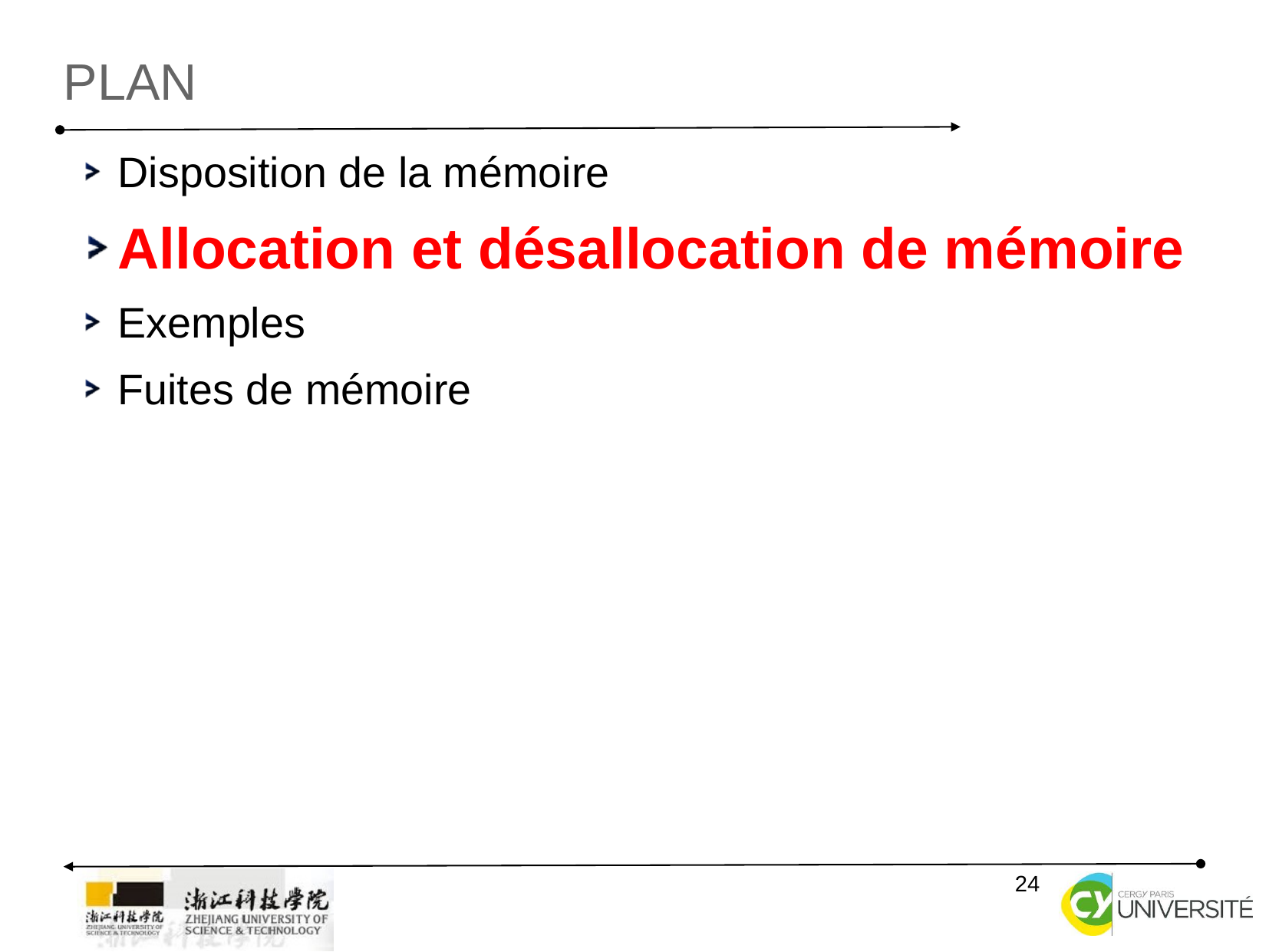

Plan
Disposition de la mémoire
Allocation et désallocation de mémoire
Exemples
Fuites de mémoire